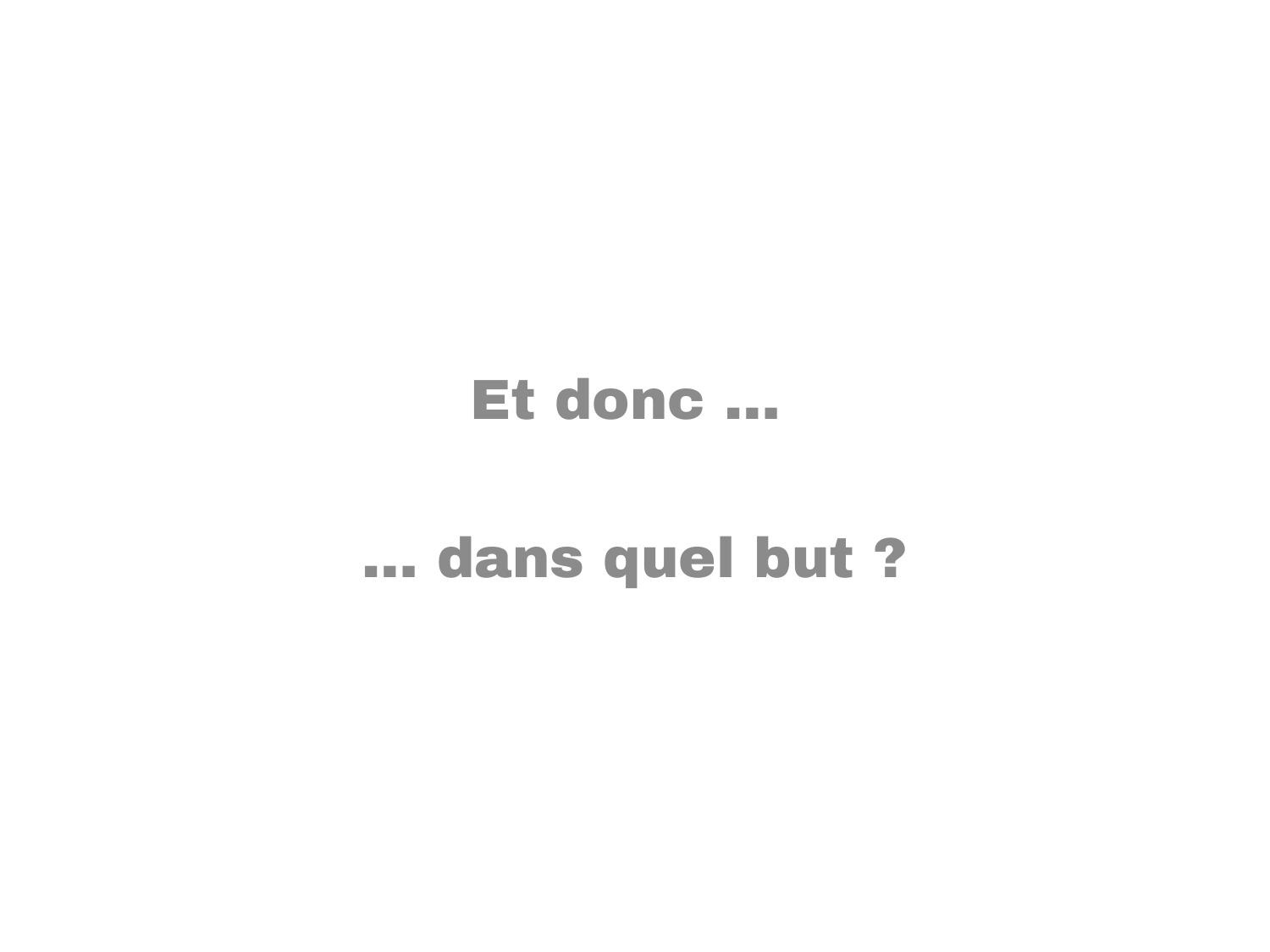

Et donc …

… dans quel but ?